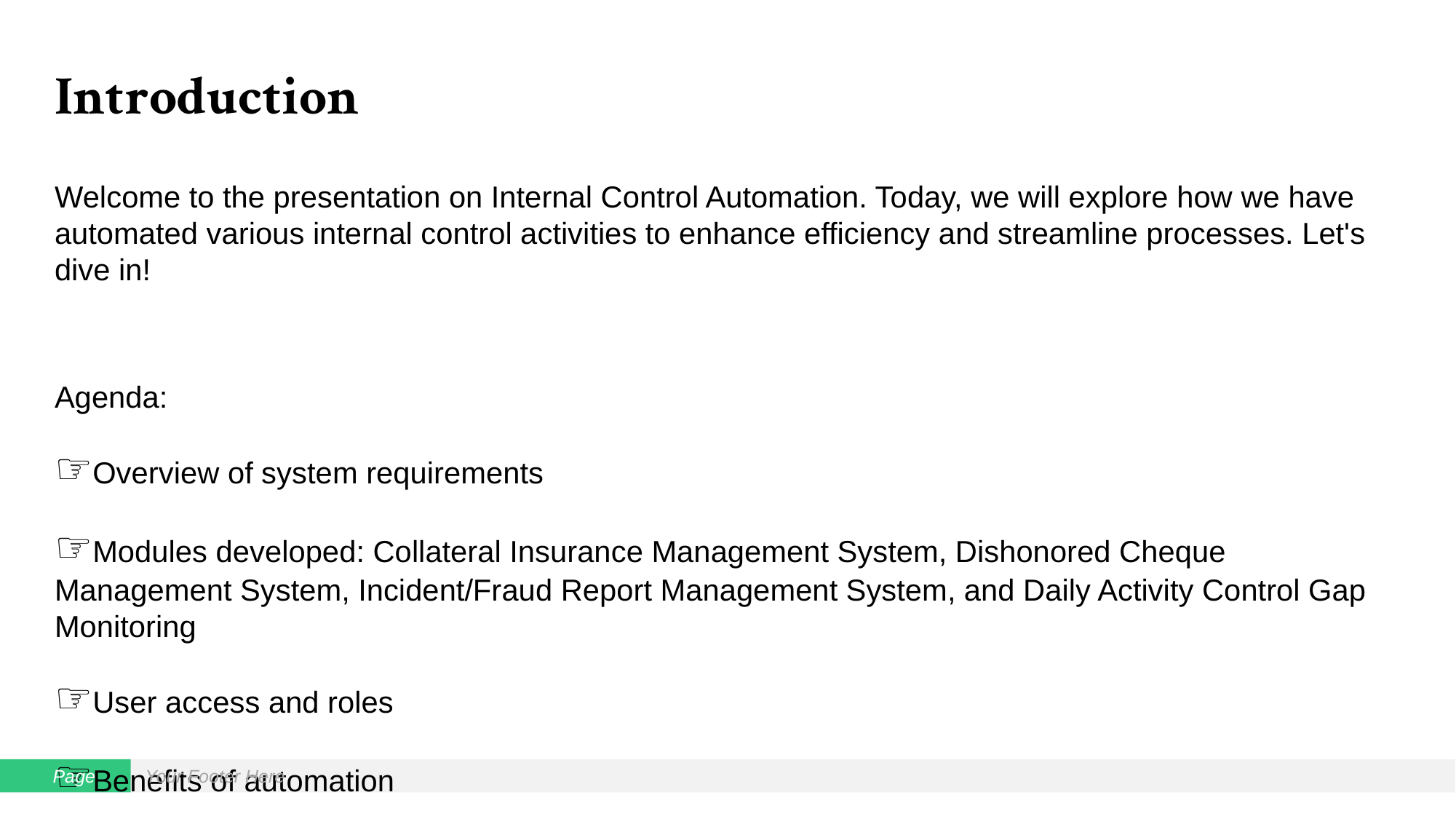

# Introduction
Welcome to the presentation on Internal Control Automation. Today, we will explore how we have automated various internal control activities to enhance efficiency and streamline processes. Let's dive in!

Agenda:
☞Overview of system requirements
☞Modules developed: Collateral Insurance Management System, Dishonored Cheque Management System, Incident/Fraud Report Management System, and Daily Activity Control Gap Monitoring
☞User access and roles
☞Benefits of automation

2
Page
Your Footer Here